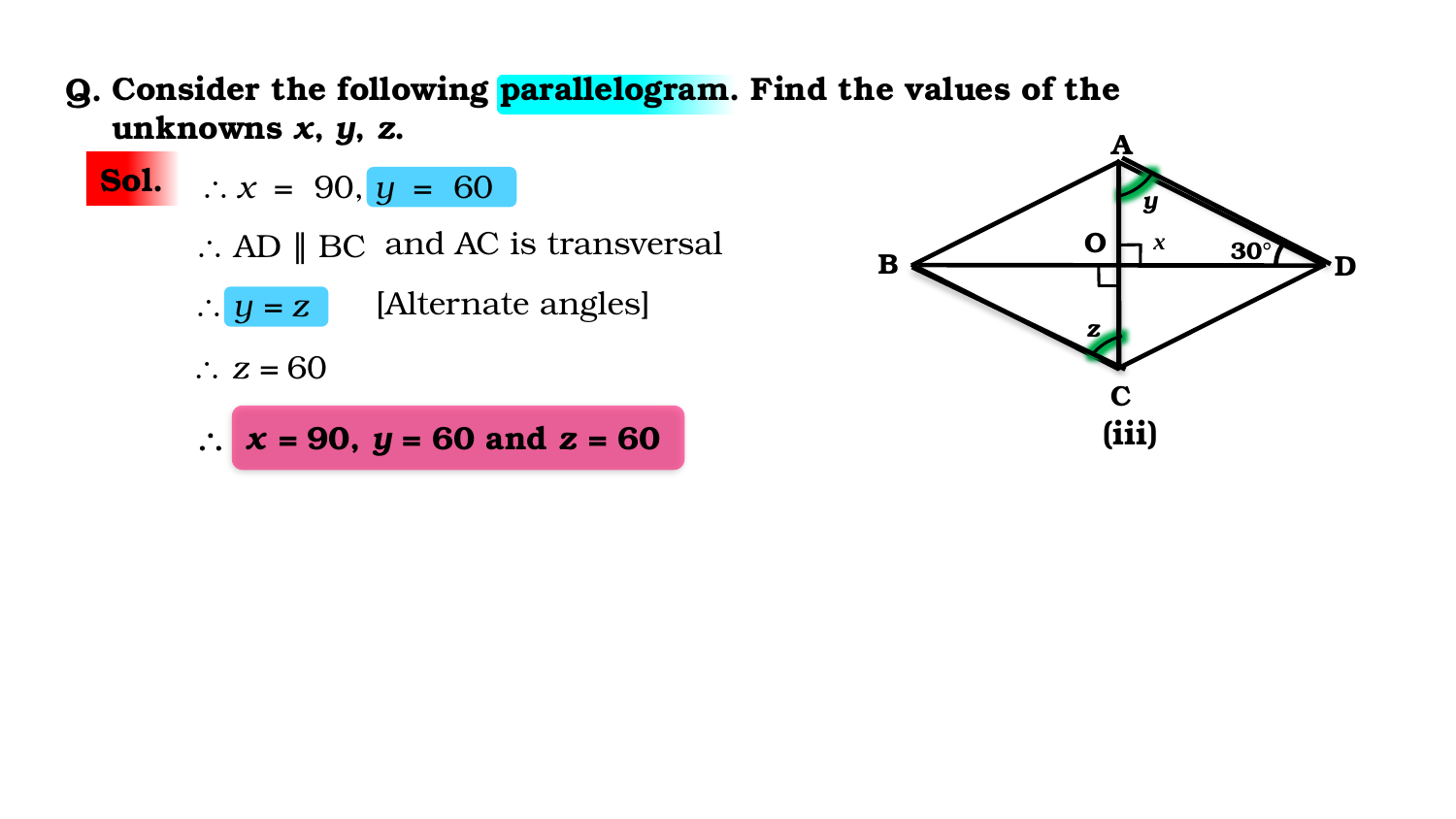

Consider the following parallelogram. Find the values of the
unknowns x, y, z.
Q.

A

y
O
x
30°

B
D
z

C
Sol.
∴ x  =  90,
y  =  60

and AC is transversal
∴ AD ∥ BC
[Alternate angles]
∴ y = z

∴ z = 60
(iii)

∴  x = 90, y = 60 and z = 60